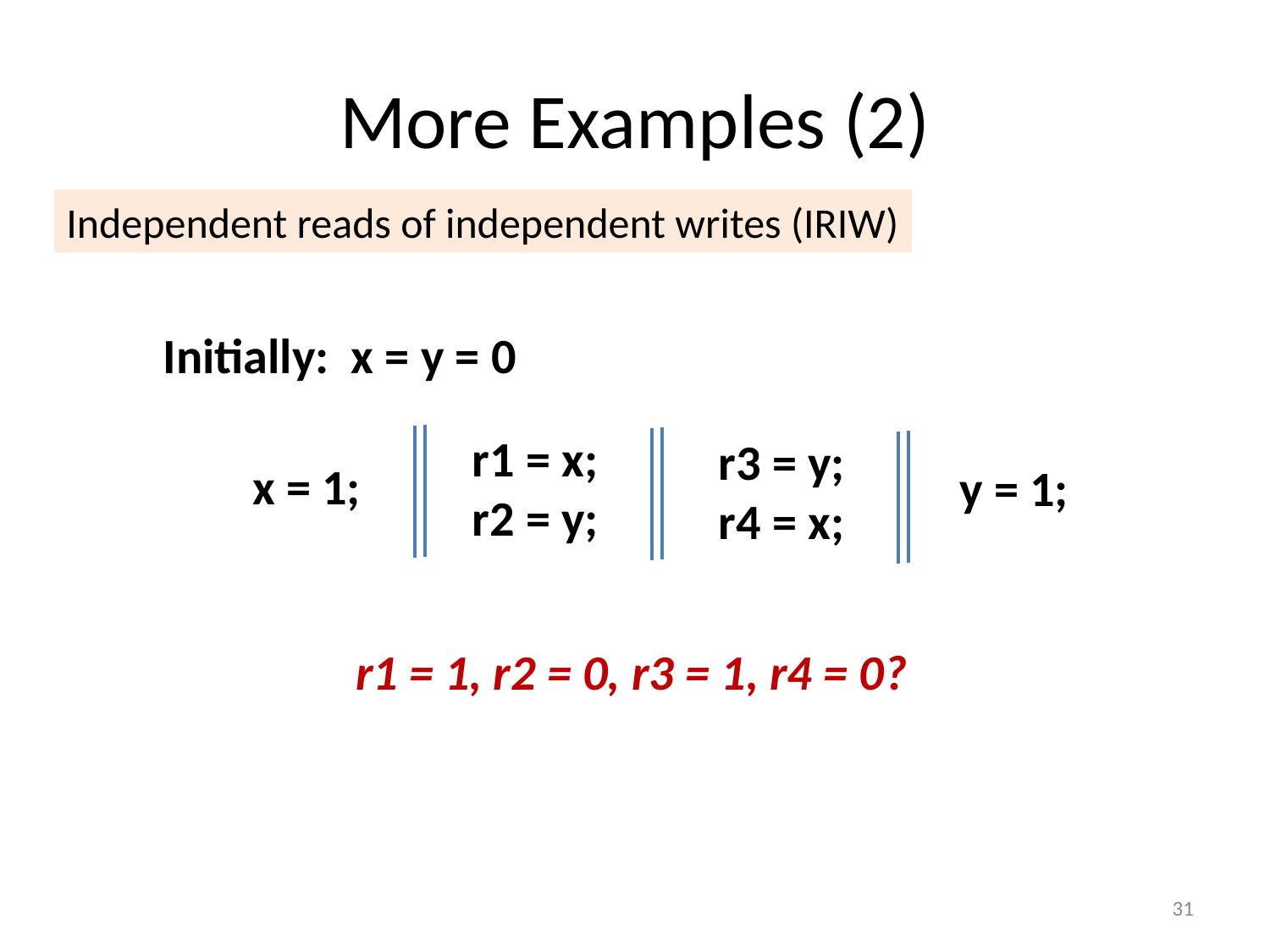

# More Examples (2)
Independent reads of independent writes (IRIW)
Initially:  x = y = 0
r1 = x;
r2 = y;
r3 = y;
r4 = x;
x = 1;
y = 1;
r1 = 1, r2 = 0, r3 = 1, r4 = 0?
31